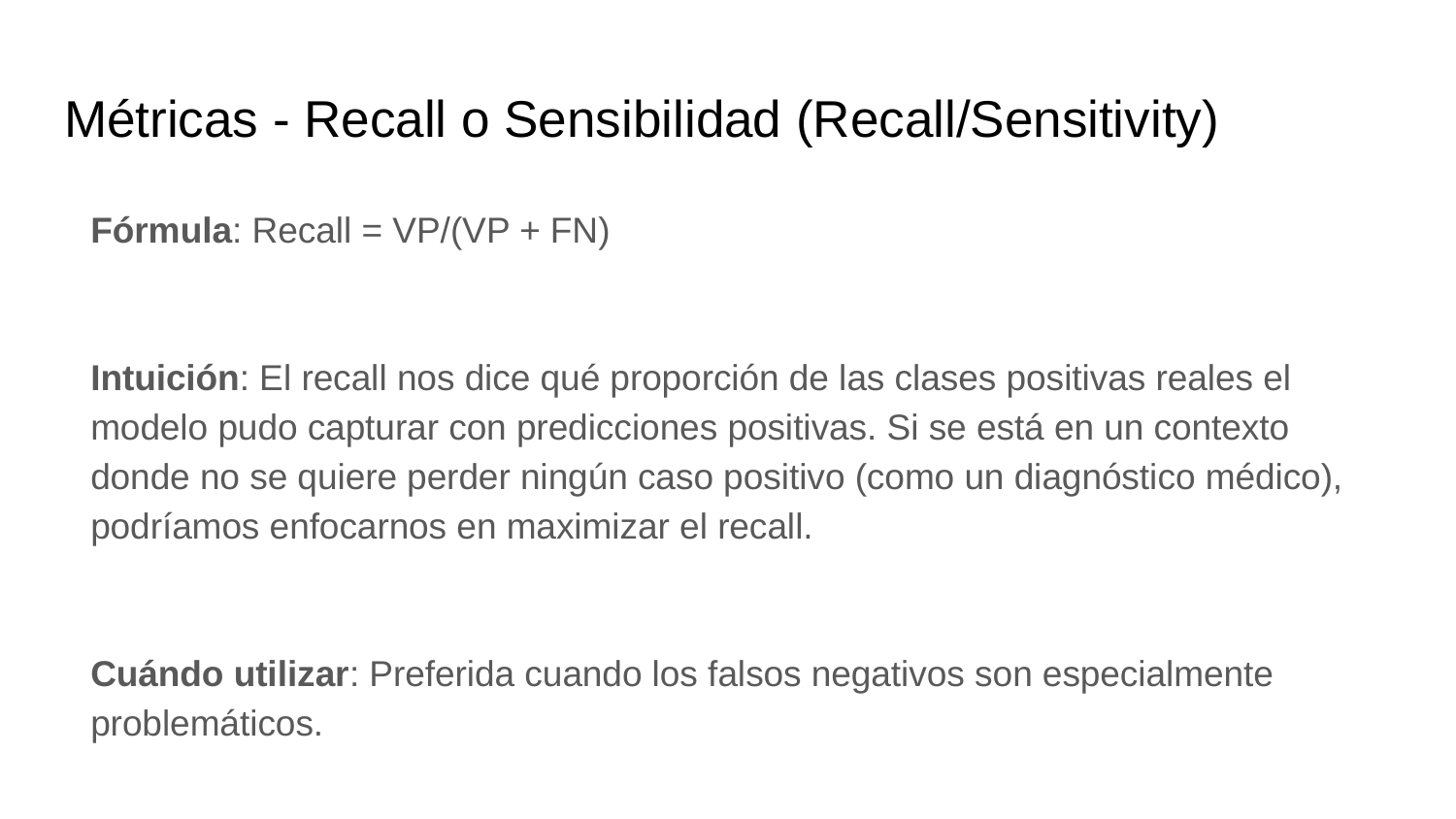

# Métricas - Recall o Sensibilidad (Recall/Sensitivity)

Fórmula: Recall = VP/(VP + FN)

Intuición: El recall nos dice qué proporción de las clases positivas reales el modelo pudo capturar con predicciones positivas. Si se está en un contexto donde no se quiere perder ningún caso positivo (como un diagnóstico médico), podríamos enfocarnos en maximizar el recall.

Cuándo utilizar: Preferida cuando los falsos negativos son especialmente problemáticos.